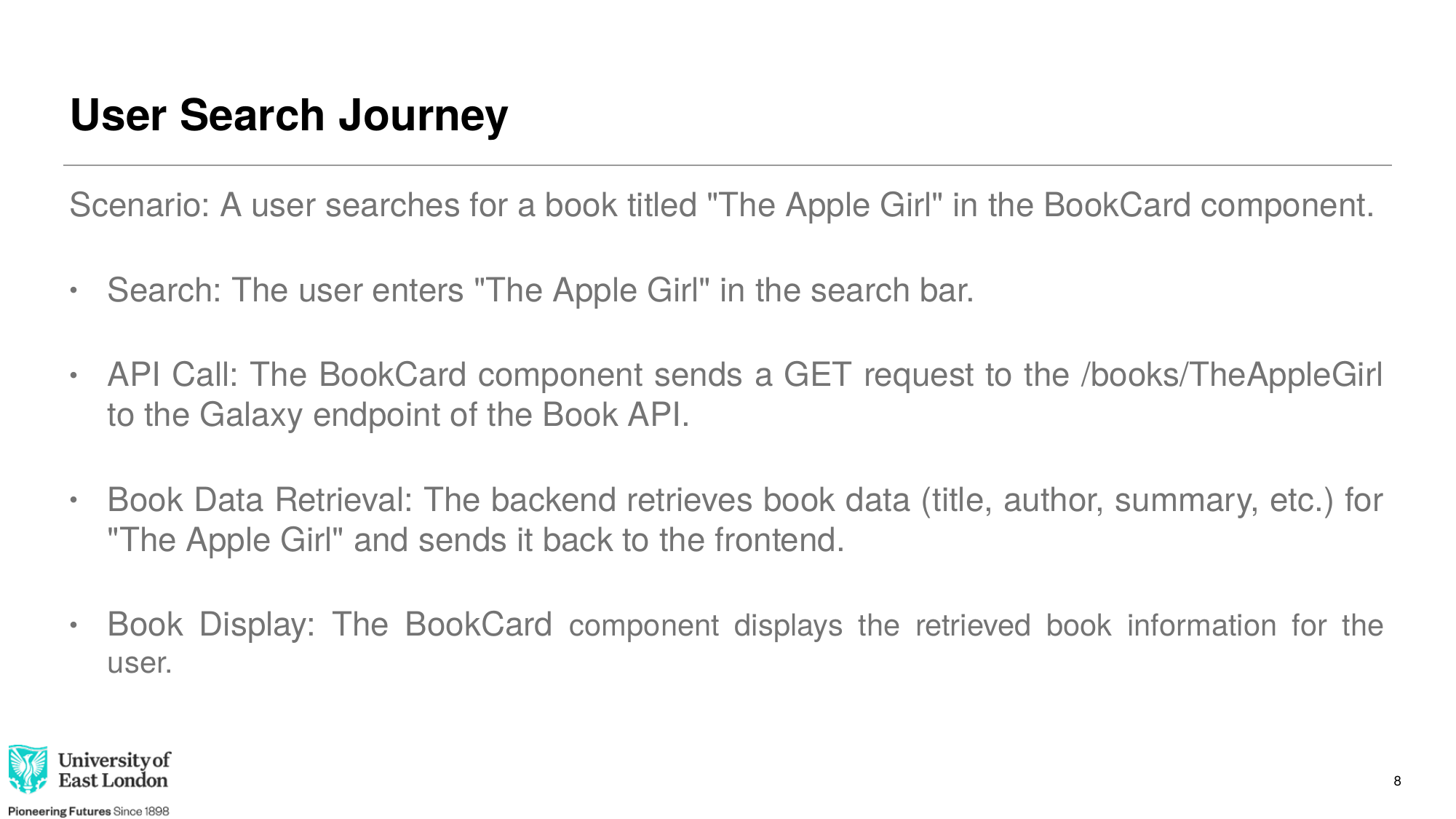

# User Search Journey
Scenario: A user searches for a book titled "The Apple Girl" in the BookCard component.
Search: The user enters "The Apple Girl" in the search bar.
API Call: The BookCard component sends a GET request to the /books/TheAppleGirl to the Galaxy endpoint of the Book API.
Book Data Retrieval: The backend retrieves book data (title, author, summary, etc.) for "The Apple Girl" and sends it back to the frontend.
Book Display: The BookCard component displays the retrieved book information for the user.
8